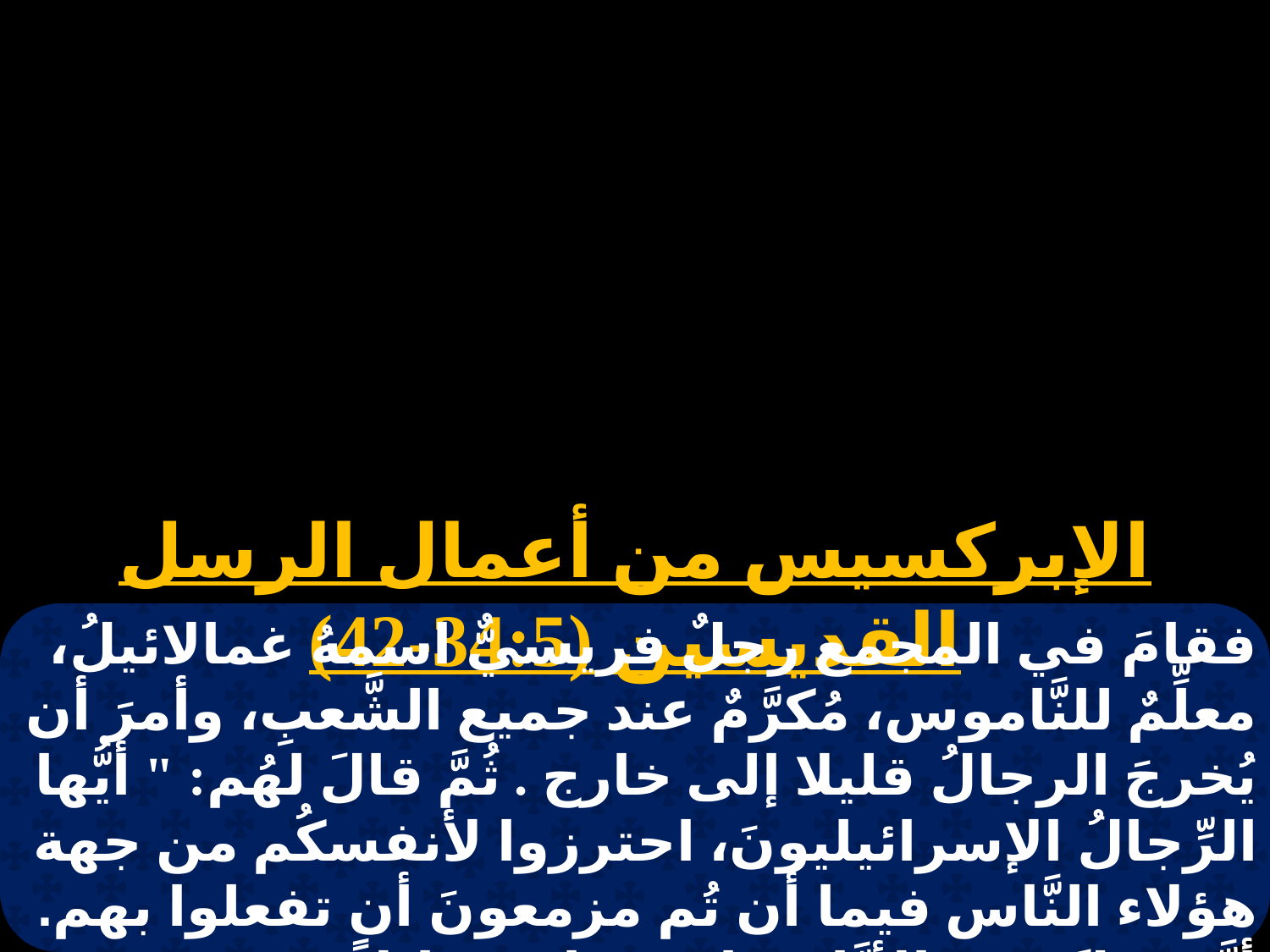

الإبركسيس من أعمال الرسل القديسين (34:5-42)
فقامَ في المجمع رجلٌ فريسيٌّ اسمهُ غمالائيلُ، معلِّمٌ للنَّاموس، مُكرَّمٌ عند جميع الشَّعبِ، وأمرَ أن يُخرجَ الرجالُ قليلا إلى خارج . ثُمَّ قالَ لهُم: " أيُّها الرِّجالُ الإسرائيليونَ، احترزوا لأنفسكُم من جهة هؤلاء النَّاس فيما أن تُم مزمعونَ أن تفعلوا بهم. أنَّهُ قبلَ هذه الأيَّام قامَ ثوداس قائلاً عن نفسهِ إنَّهُ شيءٌ، لالذي اتبعهُ عددٌ من الرِّجال نحو أربعمائةٍ، الذي قُتِلَ،